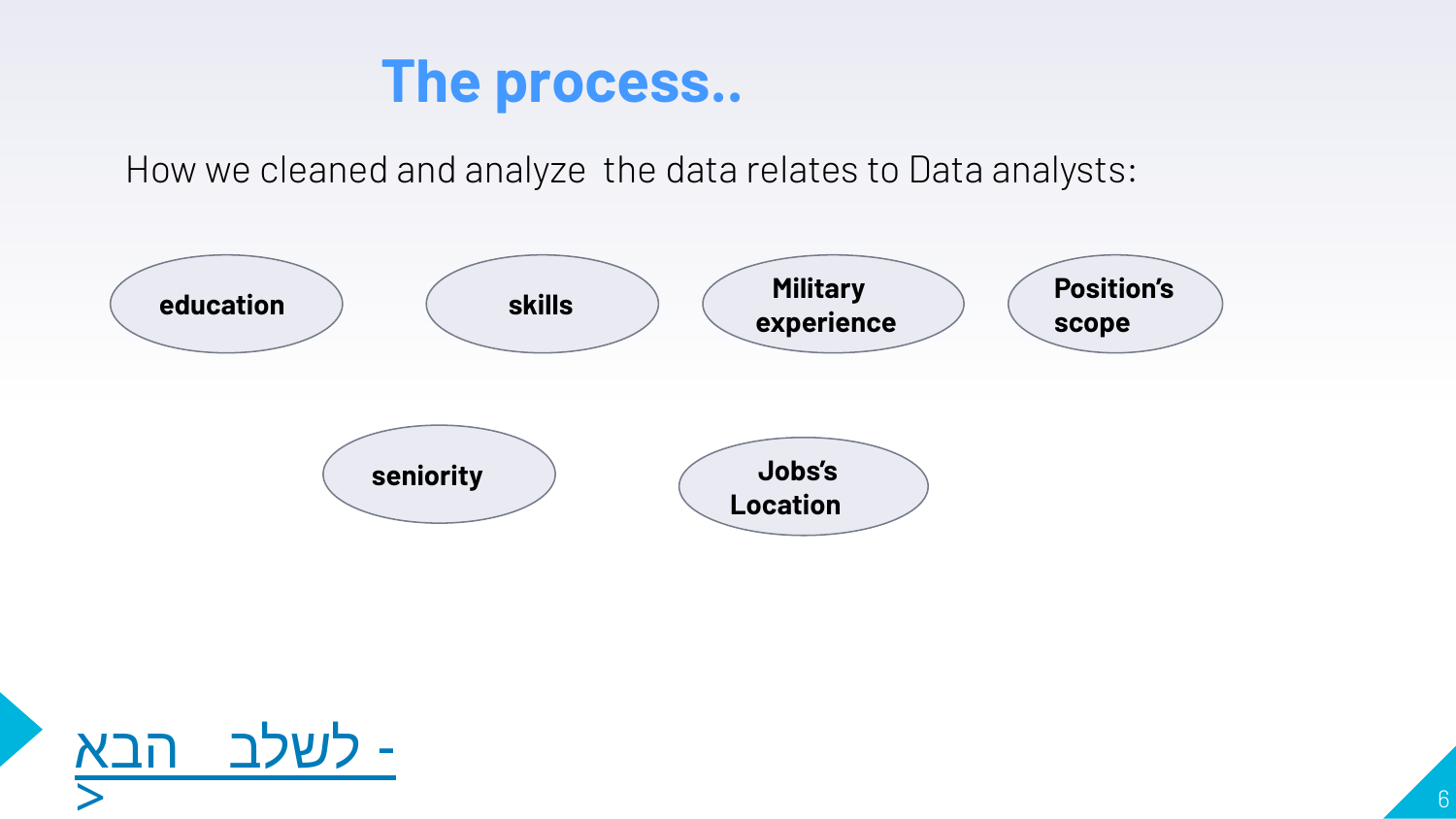

The process..
How we cleaned and analyze  the data relates to Data analysts:

education
      skills
Position’s scope
   Military experience

seniority
     Jobs’s        Location

לשלב הבא ->
6